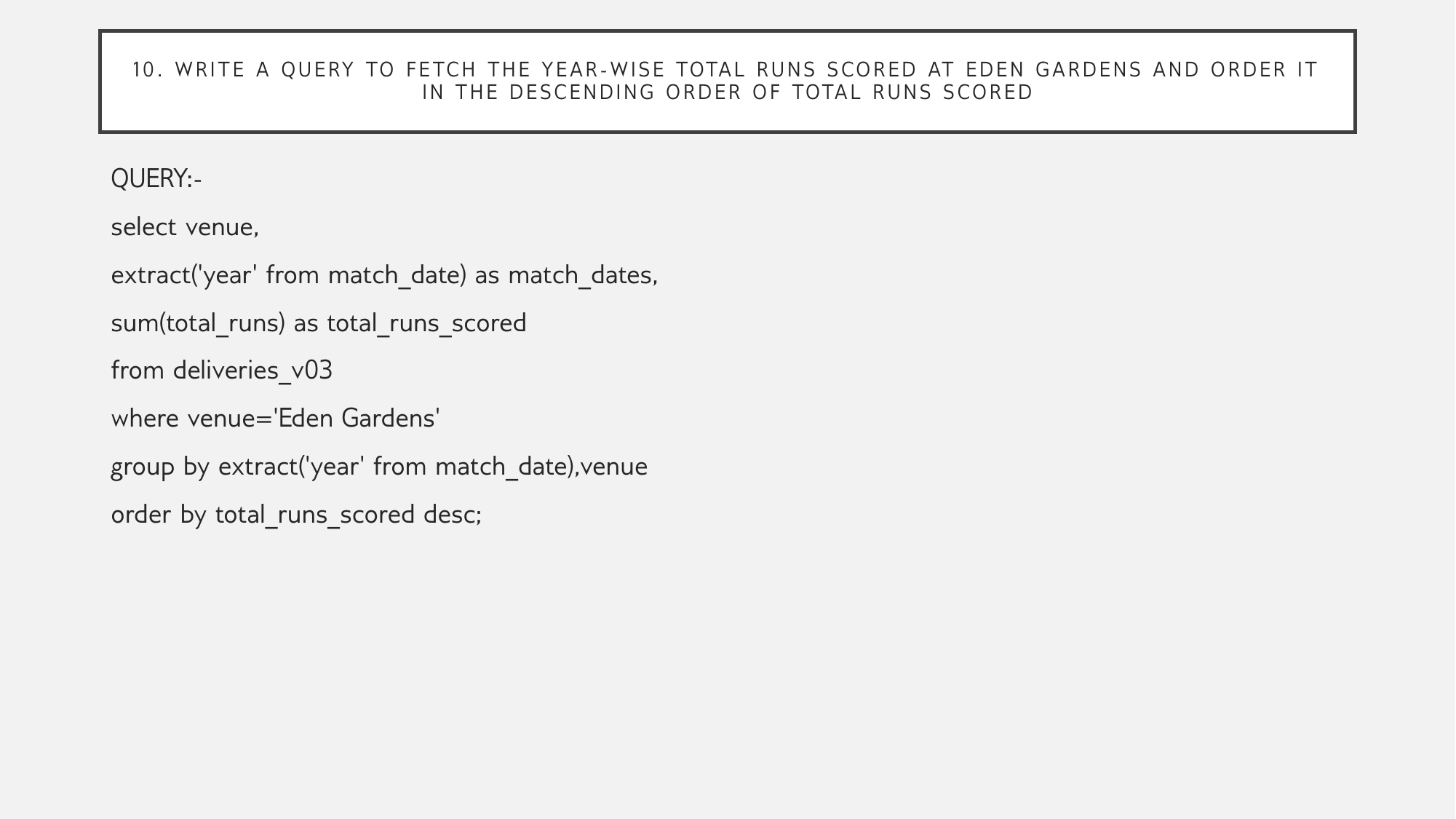

# 10. Write a query to fetch the year-wise total runs scored at Eden Gardens and order it in the descending order of total runs scored
QUERY:-
select venue,
extract('year' from match_date) as match_dates,
sum(total_runs) as total_runs_scored
from deliveries_v03
where venue='Eden Gardens'
group by extract('year' from match_date),venue
order by total_runs_scored desc;